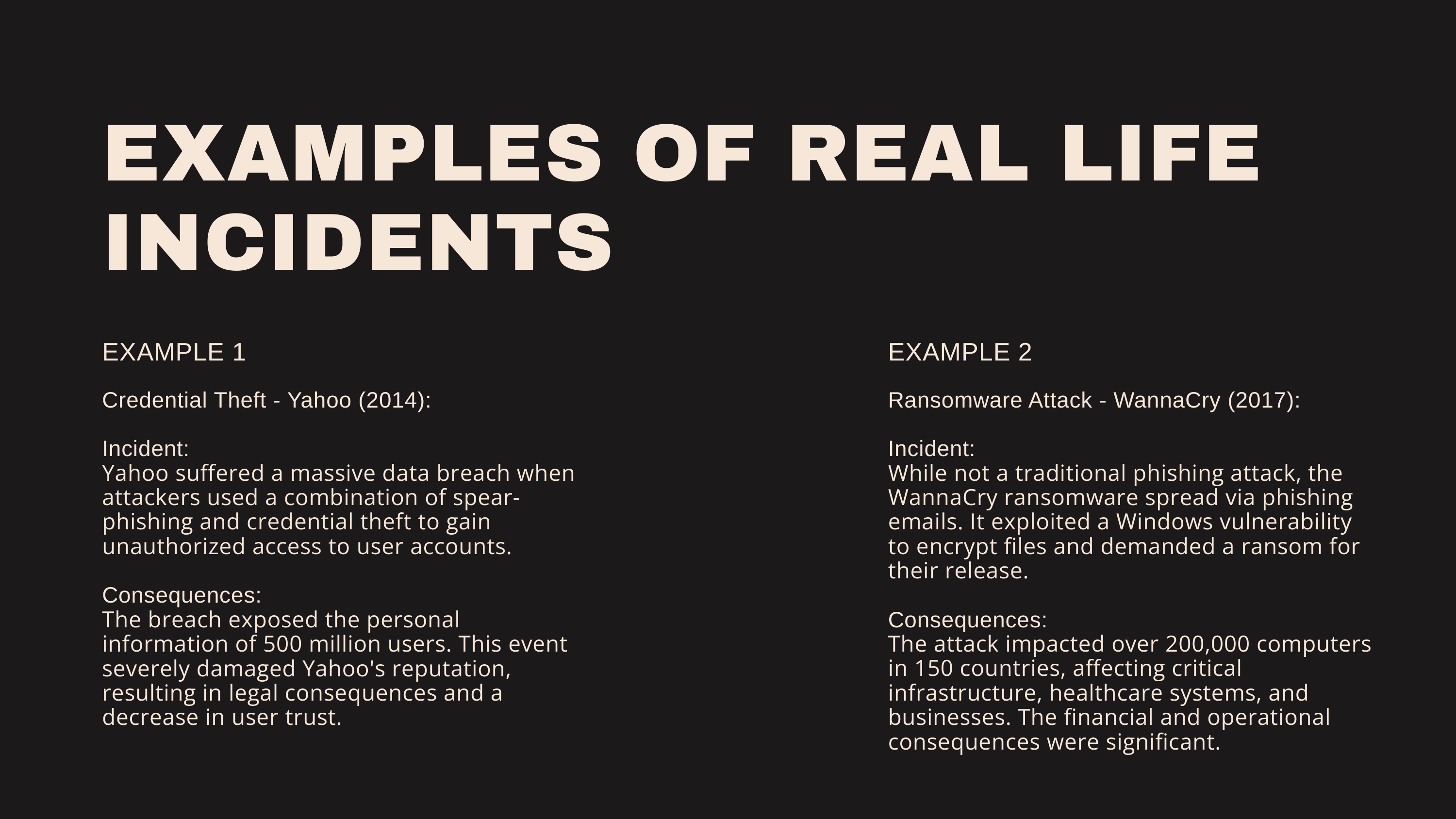

EXAMPLES OF REAL LIFE INCIDENTS
EXAMPLE 1
Credential Theft - Yahoo (2014):

Incident:
Yahoo suffered a massive data breach when attackers used a combination of spear-phishing and credential theft to gain unauthorized access to user accounts.

Consequences:
The breach exposed the personal information of 500 million users. This event severely damaged Yahoo's reputation, resulting in legal consequences and a decrease in user trust.

EXAMPLE 2
Ransomware Attack - WannaCry (2017):

Incident:
While not a traditional phishing attack, the WannaCry ransomware spread via phishing emails. It exploited a Windows vulnerability to encrypt files and demanded a ransom for their release.

Consequences:
The attack impacted over 200,000 computers in 150 countries, affecting critical infrastructure, healthcare systems, and businesses. The financial and operational consequences were significant.